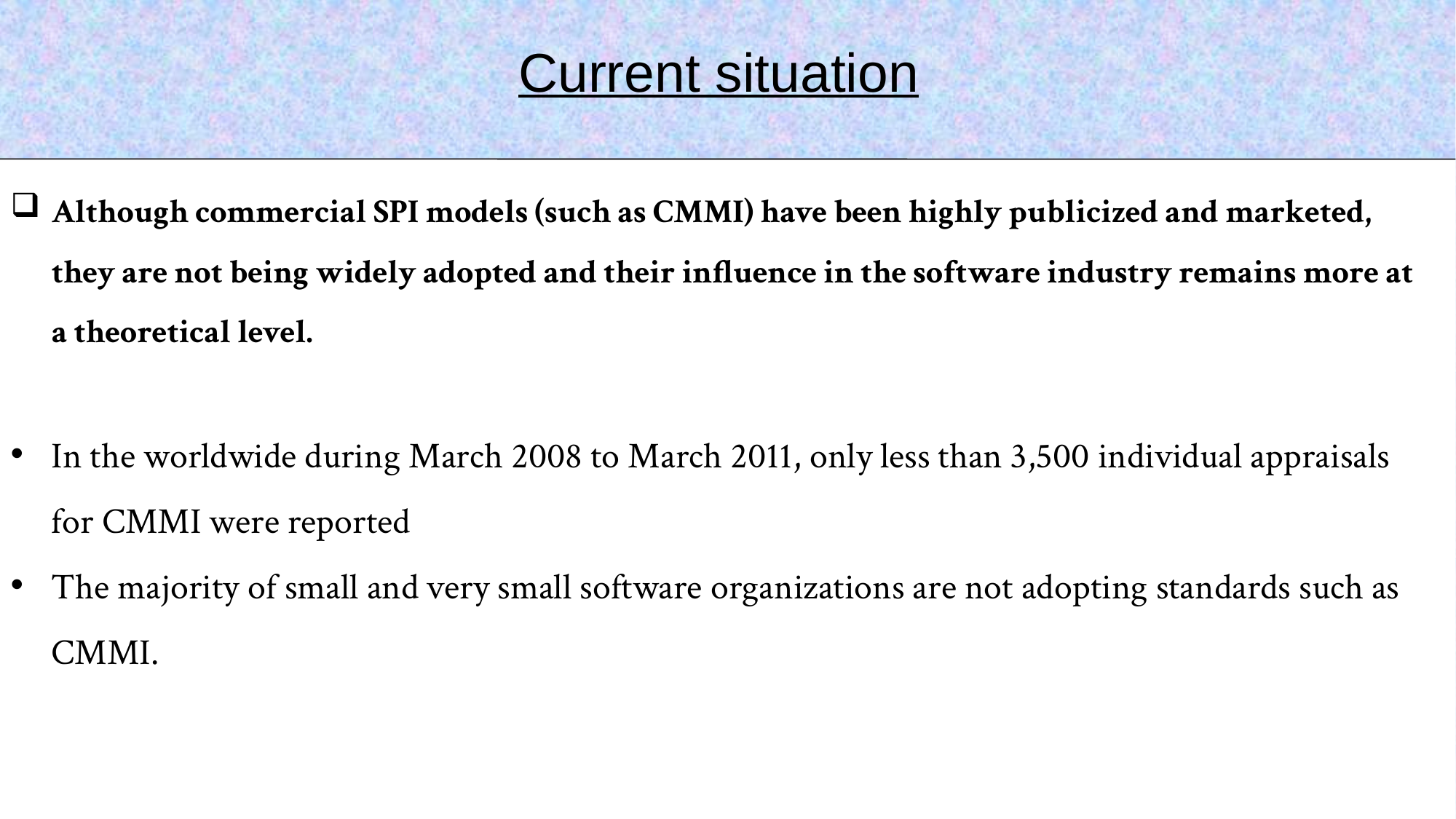

Current situation
Although commercial SPI models (such as CMMI) have been highly publicized and marketed, they are not being widely adopted and their influence in the software industry remains more at a theoretical level.

In the worldwide during March 2008 to March 2011, only less than 3,500 individual appraisals for CMMI were reported
The majority of small and very small software organizations are not adopting standards such as CMMI.